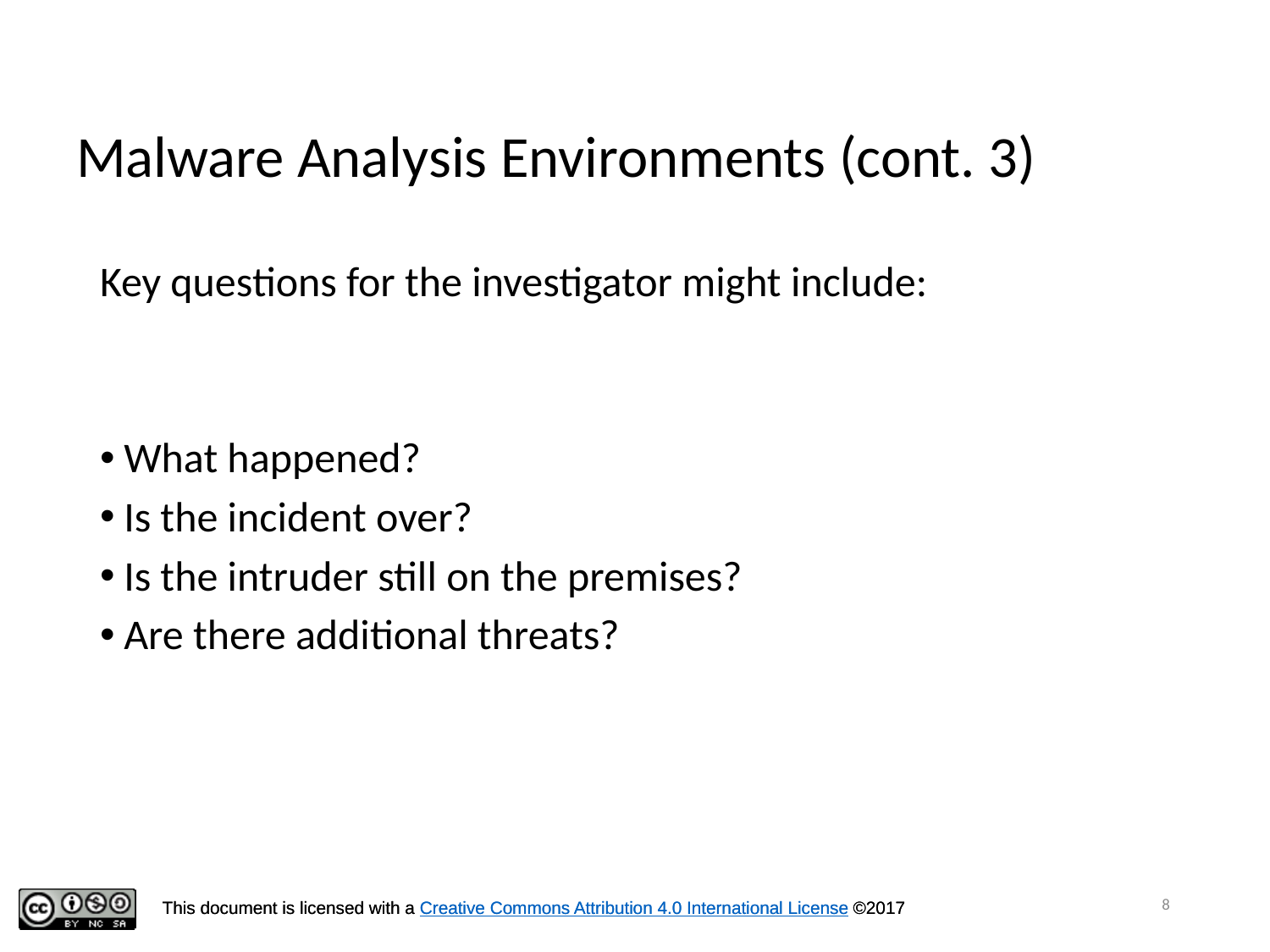

# Malware Analysis Environments (cont. 3)
Key questions for the investigator might include:

What happened?
Is the incident over?
Is the intruder still on the premises?
Are there additional threats?

8